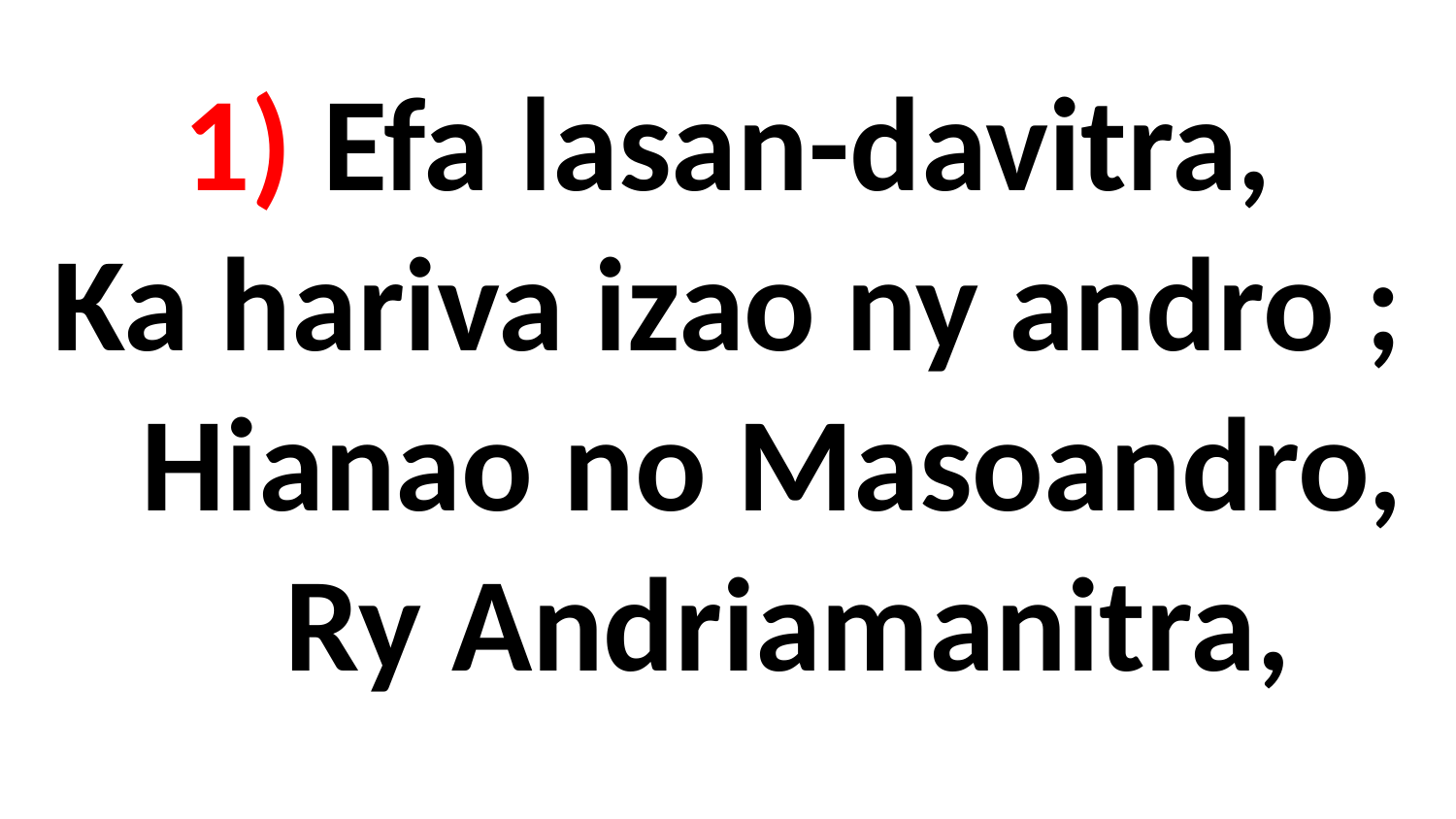

# 1) Efa lasan-davitra, Ka hariva izao ny andro ; Hianao no Masoandro, Ry Andriamanitra,